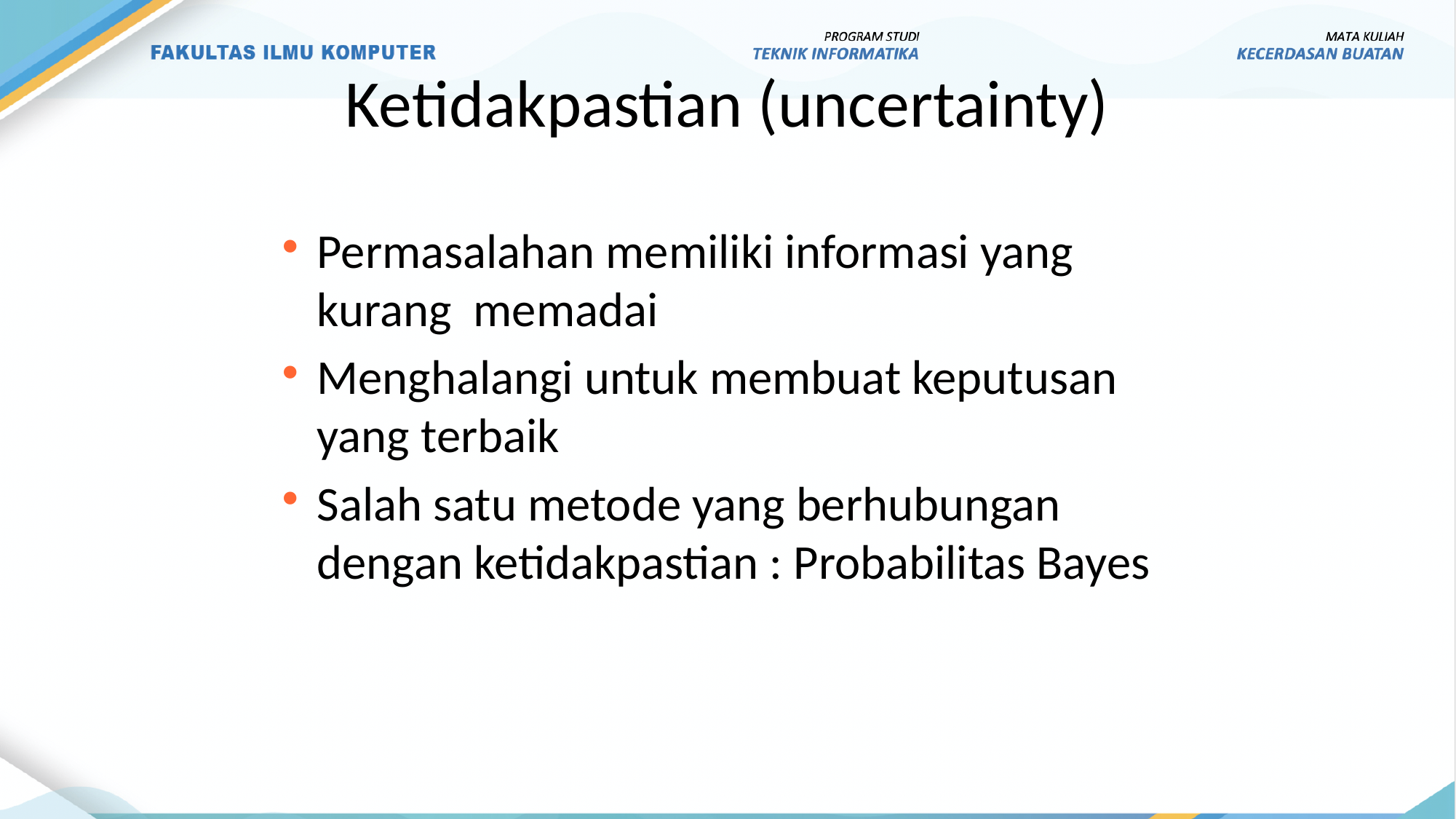

Ketidakpastian (uncertainty)
Permasalahan memiliki informasi yang kurang  memadai
Menghalangi untuk membuat keputusan yang terbaik
Salah satu metode yang berhubungan dengan ketidakpastian : Probabilitas Bayes